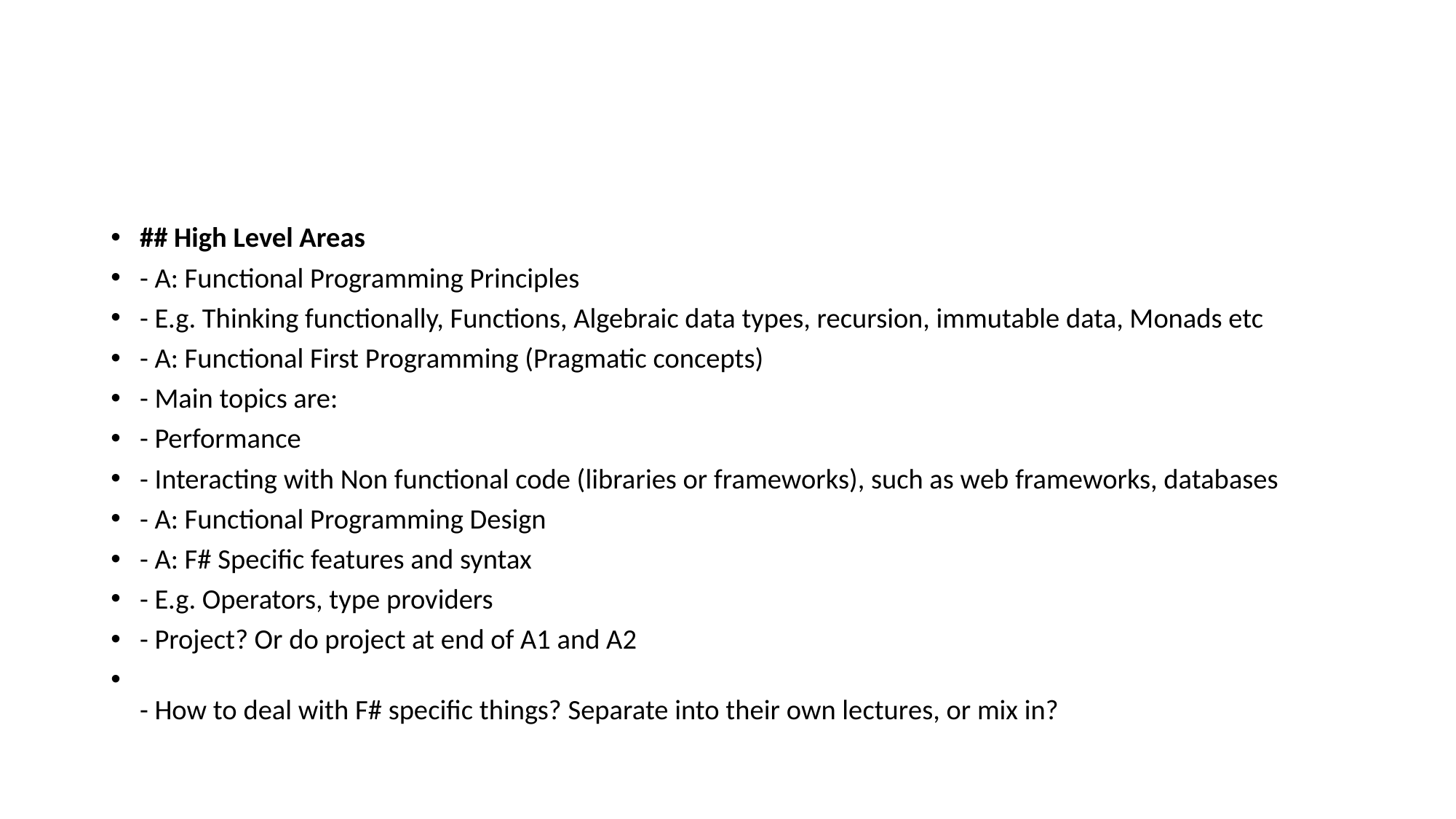

## High Level Areas
- A: Functional Programming Principles
- E.g. Thinking functionally, Functions, Algebraic data types, recursion, immutable data, Monads etc
- A: Functional First Programming (Pragmatic concepts)
- Main topics are:
- Performance
- Interacting with Non functional code (libraries or frameworks), such as web frameworks, databases
- A: Functional Programming Design
- A: F# Specific features and syntax
- E.g. Operators, type providers
- Project? Or do project at end of A1 and A2
- How to deal with F# specific things? Separate into their own lectures, or mix in?